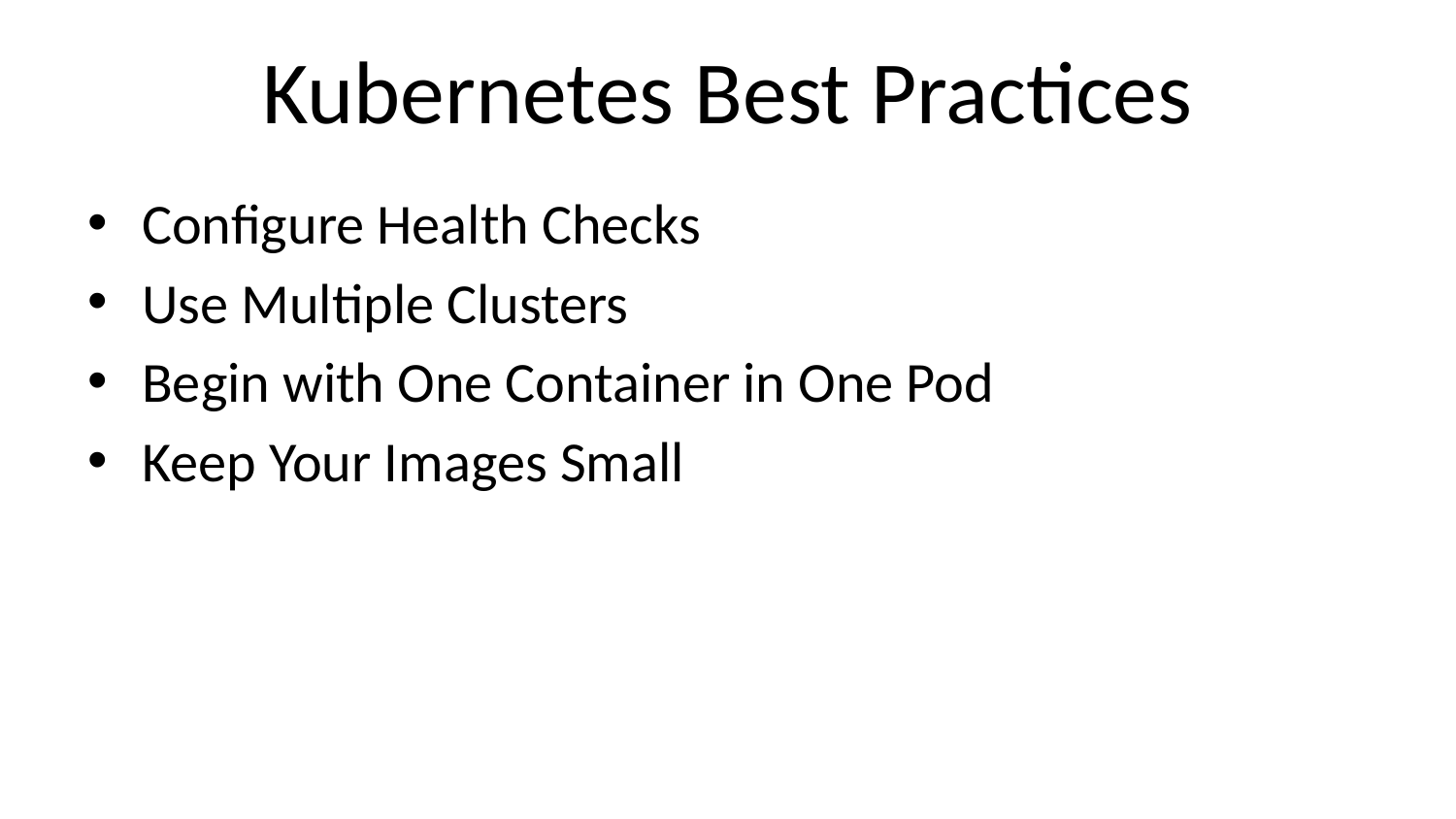

# Kubernetes Best Practices
Configure Health Checks
Use Multiple Clusters
Begin with One Container in One Pod
Keep Your Images Small